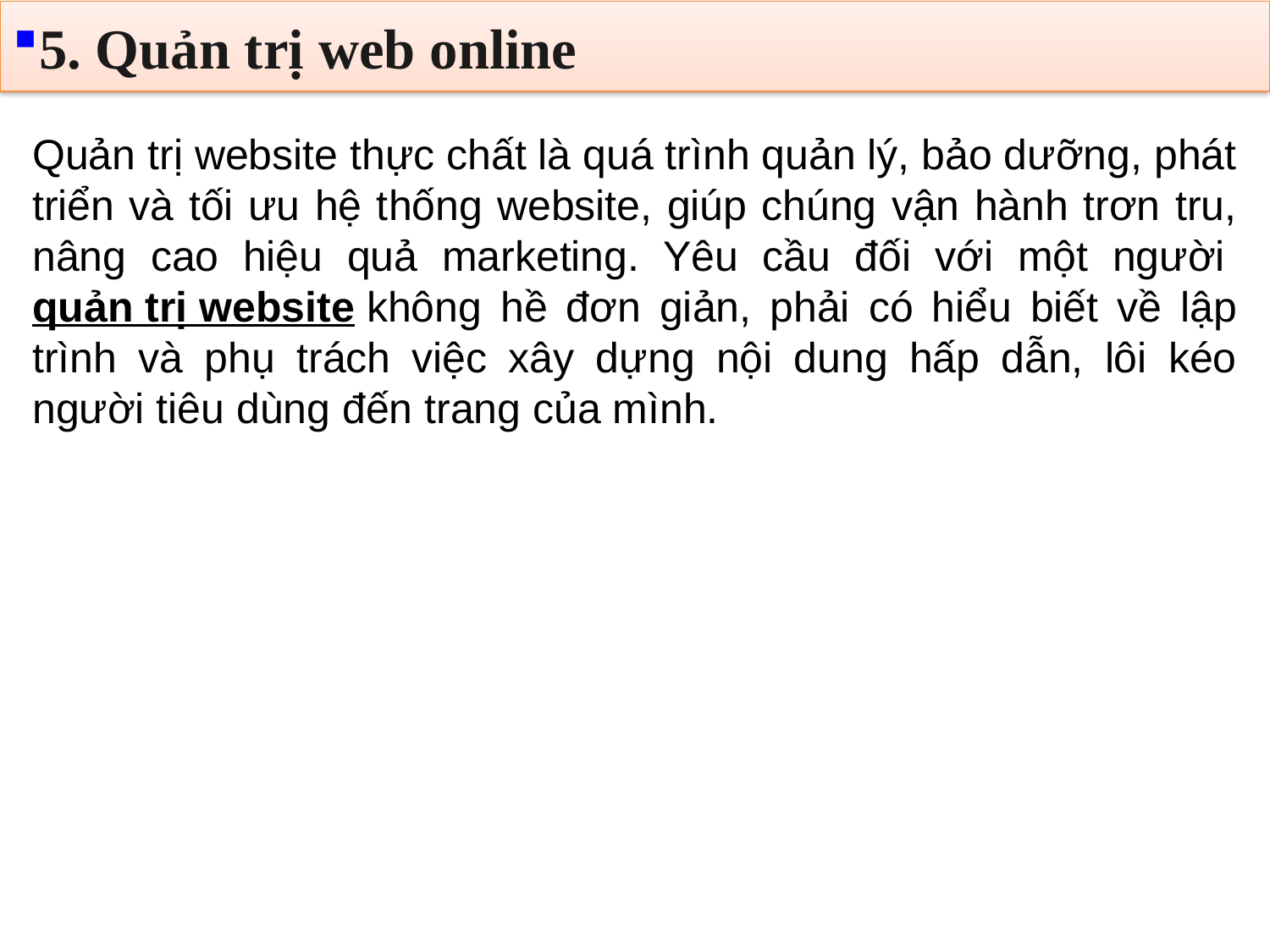

5. Quản trị web online
Quản trị website thực chất là quá trình quản lý, bảo dưỡng, phát triển và tối ưu hệ thống website, giúp chúng vận hành trơn tru, nâng cao hiệu quả marketing. Yêu cầu đối với một người quản trị website không hề đơn giản, phải có hiểu biết về lập trình và phụ trách việc xây dựng nội dung hấp dẫn, lôi kéo người tiêu dùng đến trang của mình.